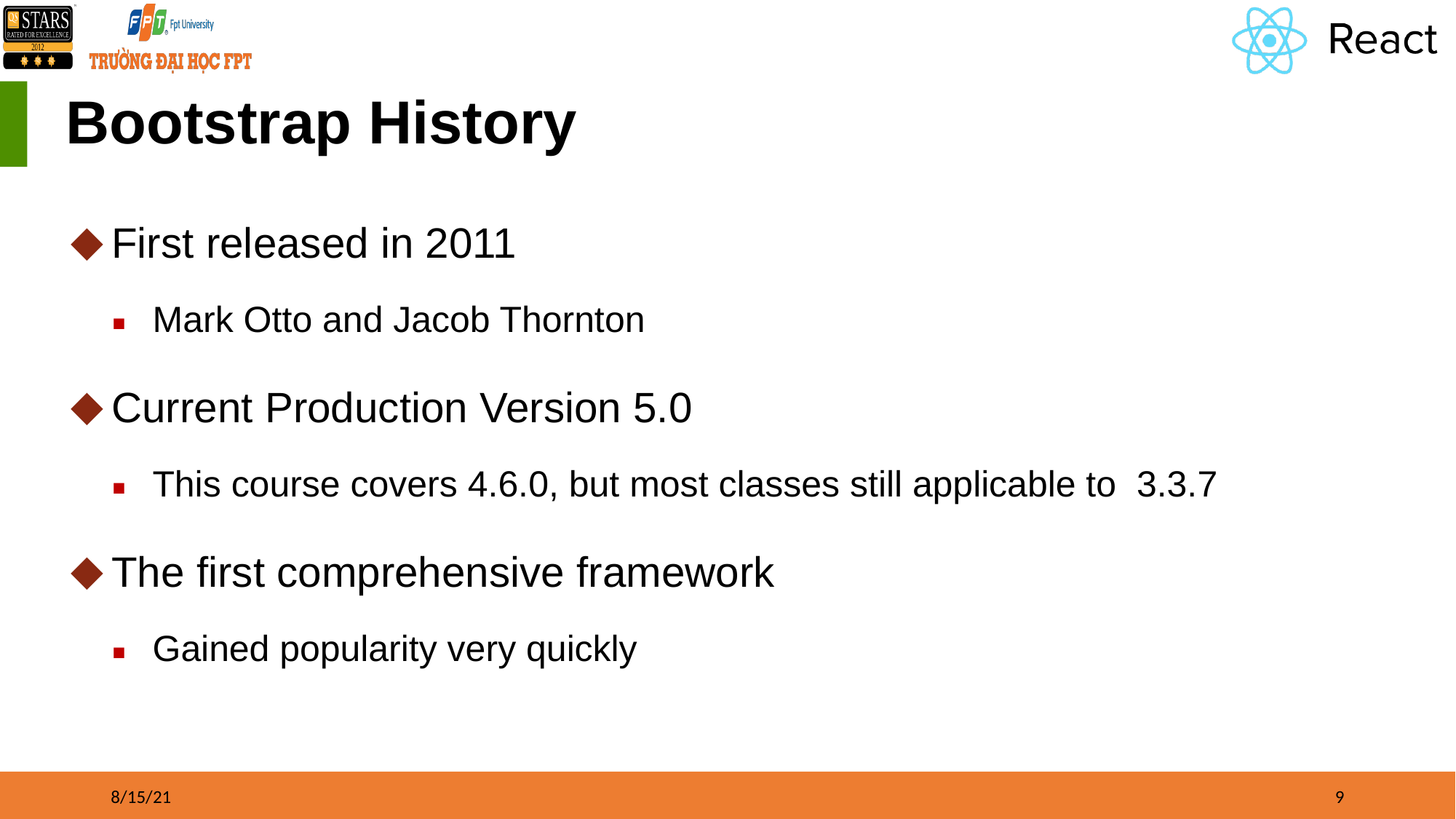

# Bootstrap History
First released in 2011
Mark Otto and Jacob Thornton
Current Production Version 5.0
This course covers 4.6.0, but most classes still applicable to  3.3.7
The first comprehensive framework
Gained popularity very quickly
8/15/21
9